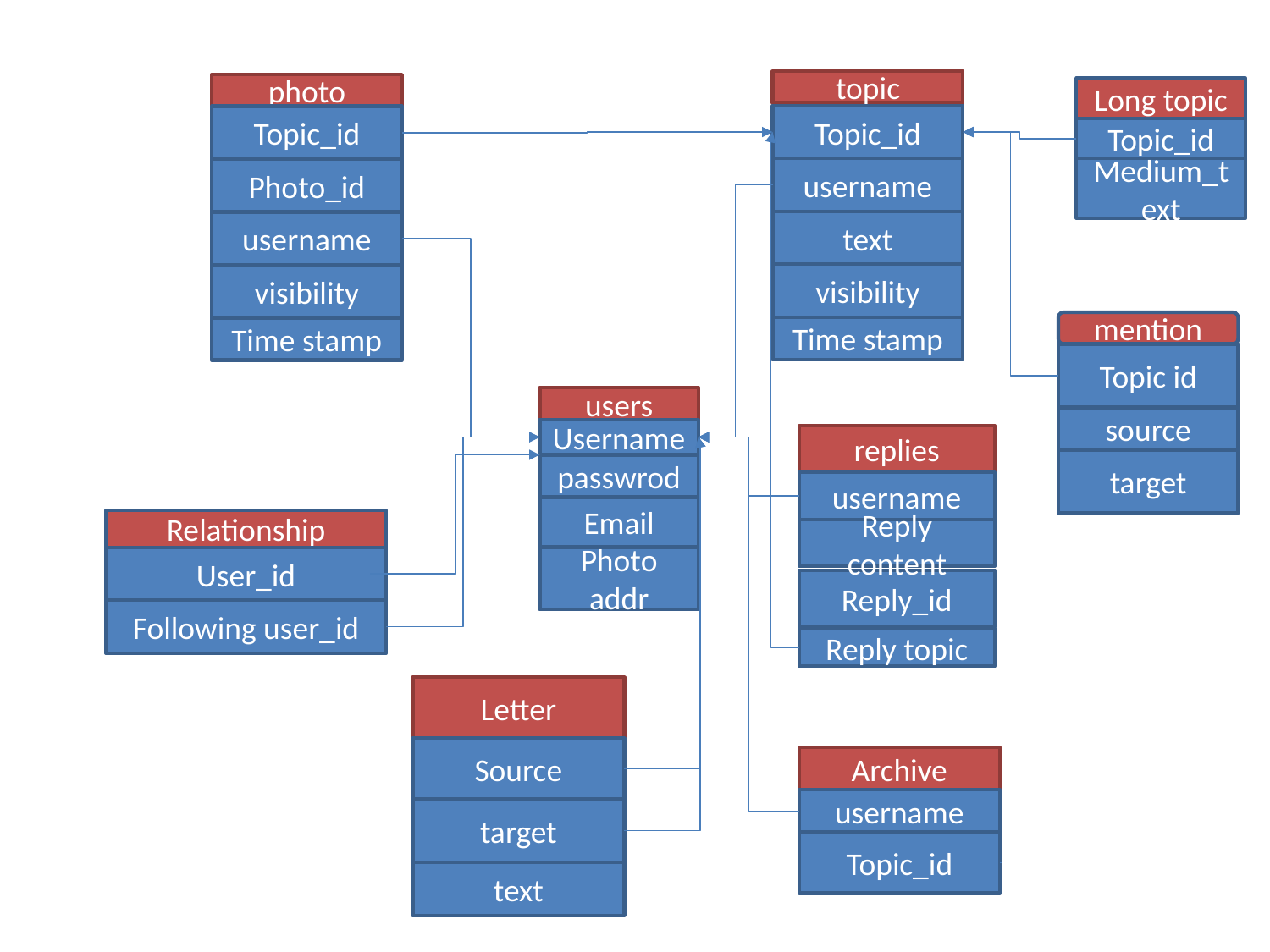

topic
photo
Long topic
Topic_id
Topic_id
Topic_id
username
Medium_text
Photo_id
text
username
visibility
visibility
mention
Time stamp
Time stamp
Topic id
users
source
Username
replies
target
passwrod
username
Email
Relationship
Reply content
User_id
Photo addr
Reply_id
Following user_id
Reply topic
Letter
Source
Archive
username
target
Topic_id
text